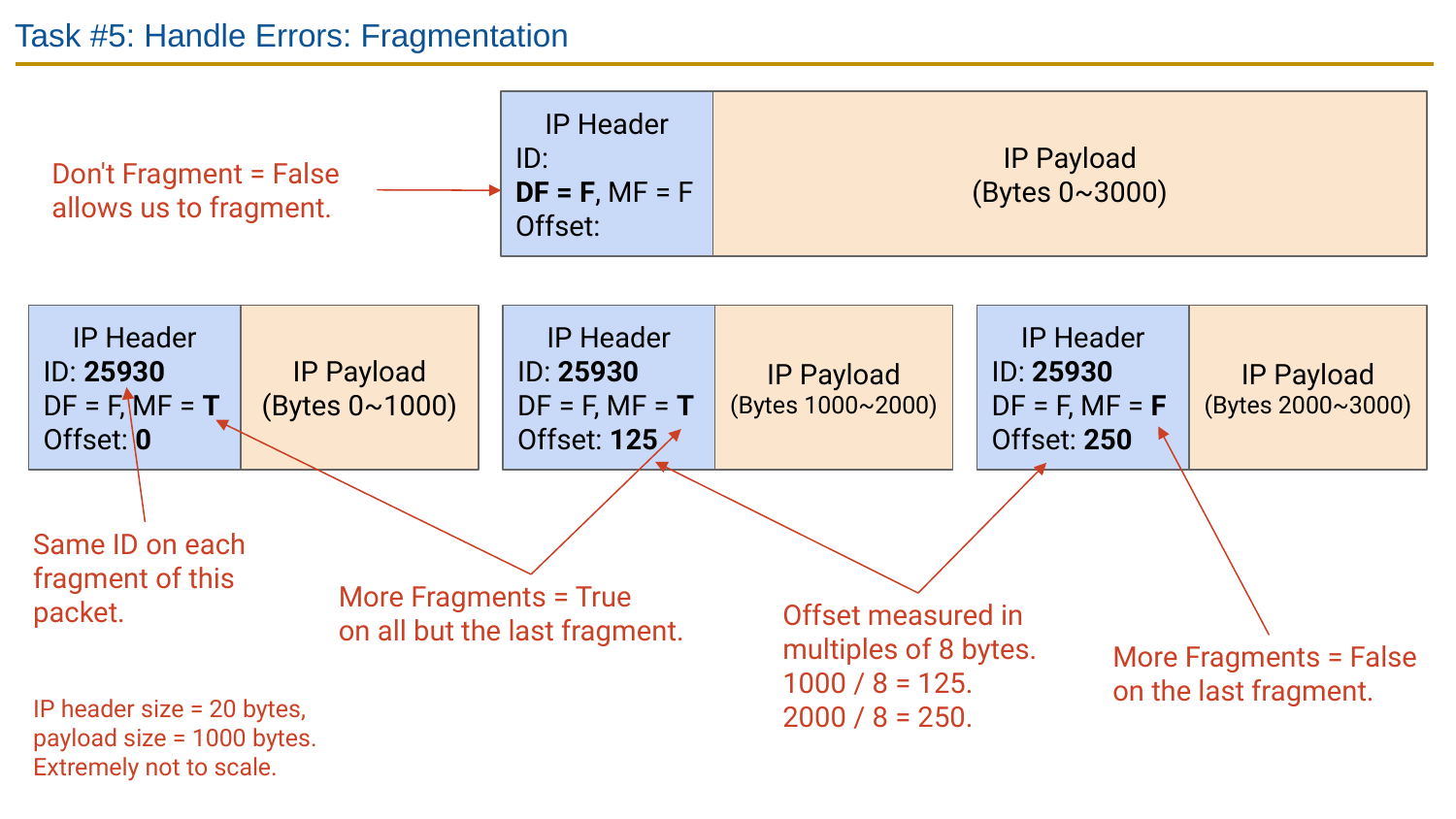

# Task #5: Handle Errors: Fragmentation
IP Header
ID:
DF = F, MF = F
Offset:
IP Payload
(Bytes 0~3000)
Don't Fragment = False allows us to fragment.
IP Header
ID: 25930
DF = F, MF = T
Offset: 0
IP Payload
(Bytes 0~1000)
IP Header
ID: 25930
DF = F, MF = T
Offset: 125
IP Payload
(Bytes 1000~2000)
IP Header
ID: 25930
DF = F, MF = F
Offset: 250
IP Payload
(Bytes 2000~3000)
Same ID on each fragment of this packet.
More Fragments = True
on all but the last fragment.
Offset measured in multiples of 8 bytes. 1000 / 8 = 125.
2000 / 8 = 250.
More Fragments = False
on the last fragment.
IP header size = 20 bytes, payload size = 1000 bytes. Extremely not to scale.